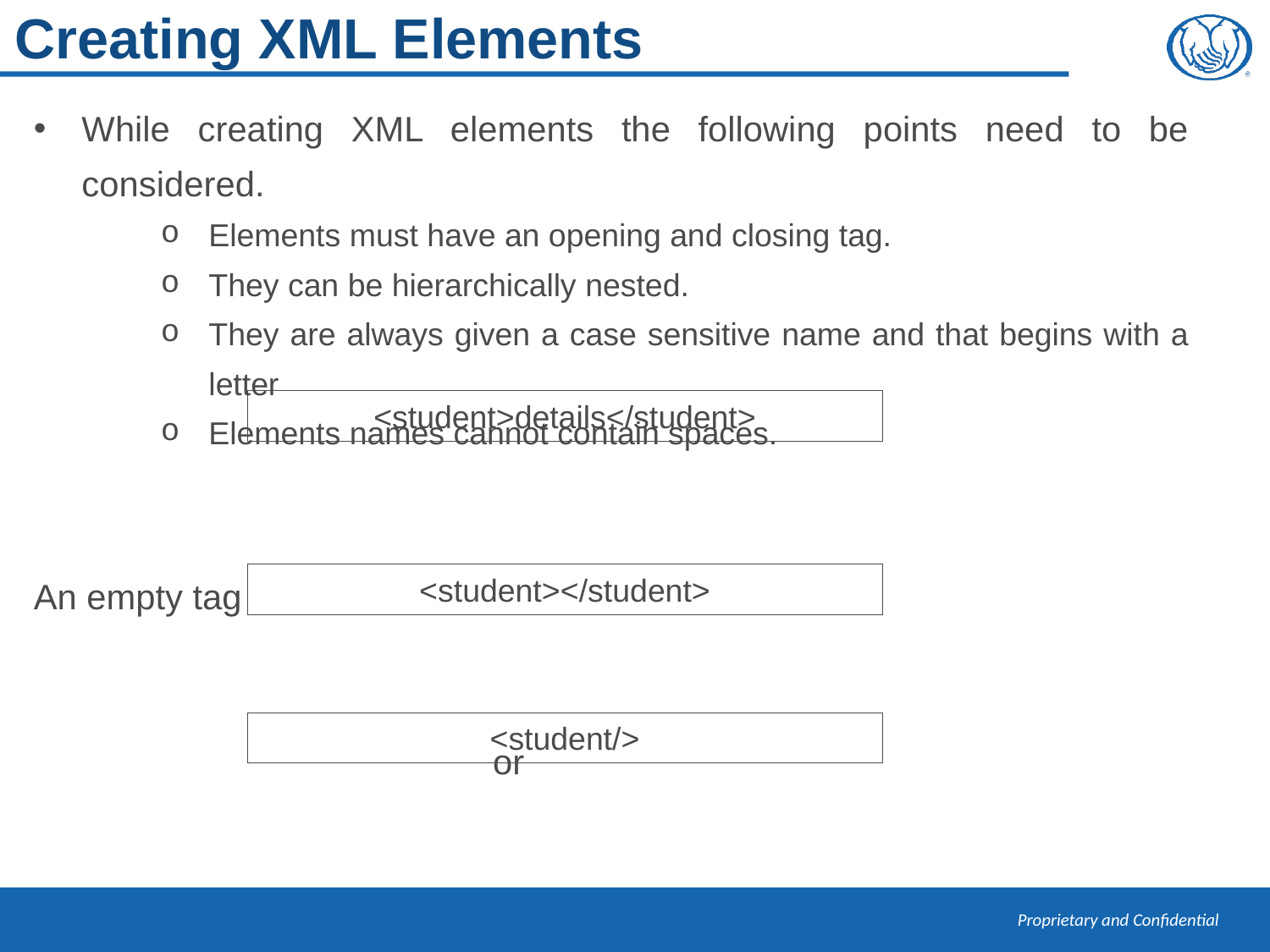

# Creating XML Elements
While creating XML elements the following points need to be considered.
Elements must have an opening and closing tag.
They can be hierarchically nested.
They are always given a case sensitive name and that begins with a letter
Elements names cannot contain spaces.

An empty tag

			        or

<student>details</student>
<student></student>
<student/>